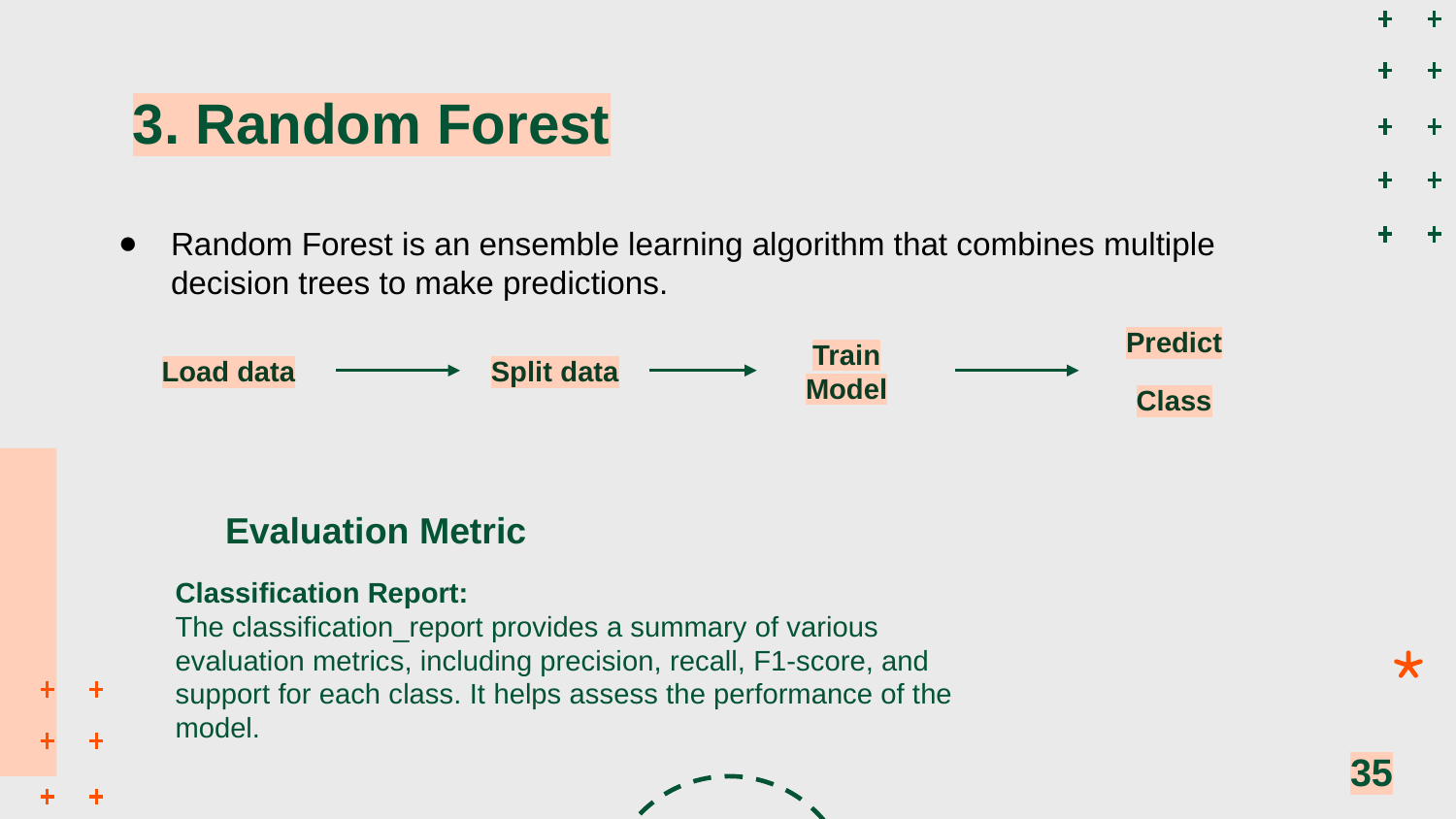

# 3. Random Forest
Random Forest is an ensemble learning algorithm that combines multiple decision trees to make predictions.

Load data
Split data
Train Model
Predict
Class
Evaluation Metric
Classification Report:
The classification_report provides a summary of various evaluation metrics, including precision, recall, F1-score, and support for each class. It helps assess the performance of the model.
35